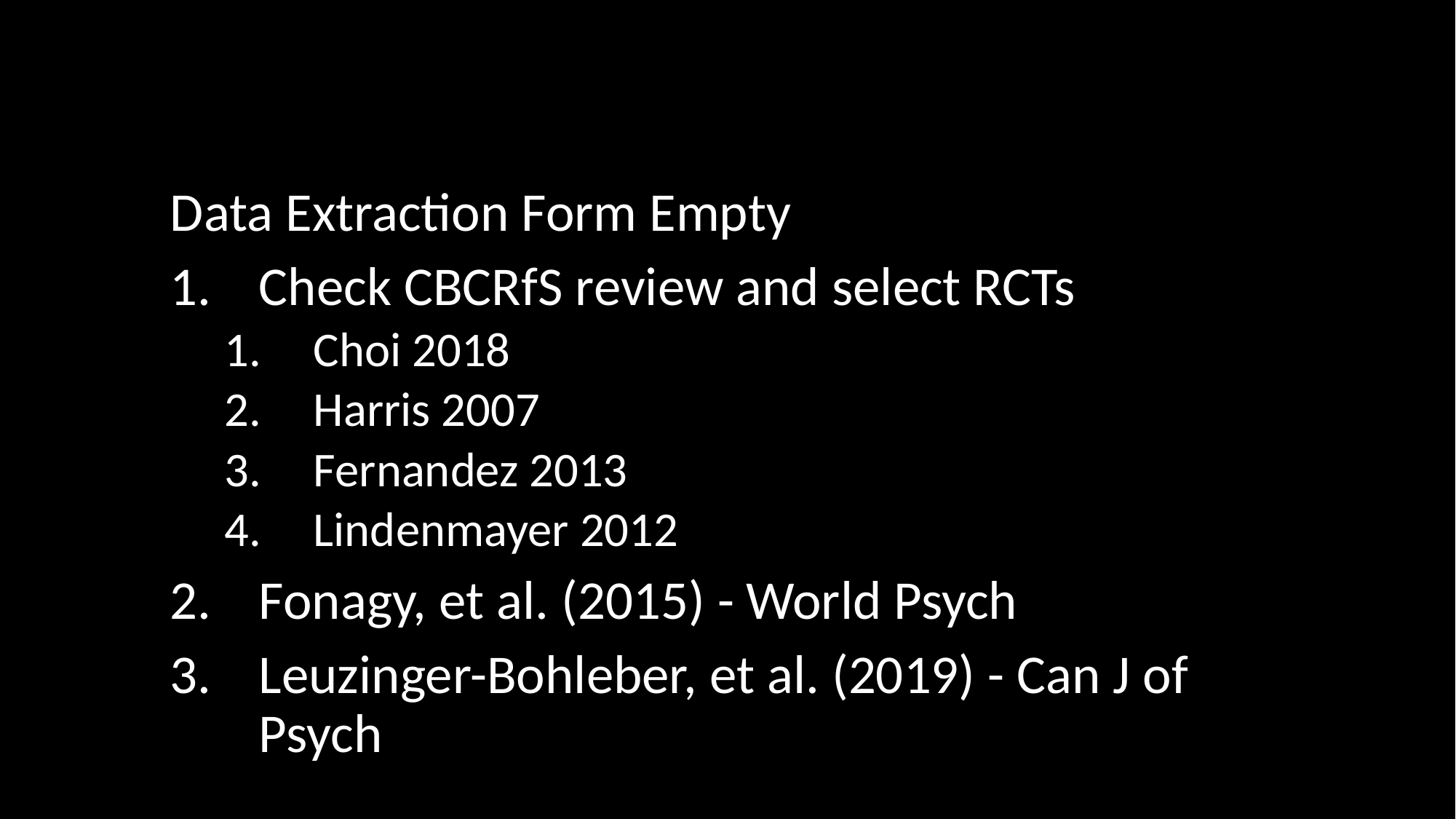

Data Extraction Form Empty
Check CBCRfS review and select RCTs
Choi 2018
Harris 2007
Fernandez 2013
Lindenmayer 2012
Fonagy, et al. (2015) - World Psych
Leuzinger-Bohleber, et al. (2019) - Can J of Psych